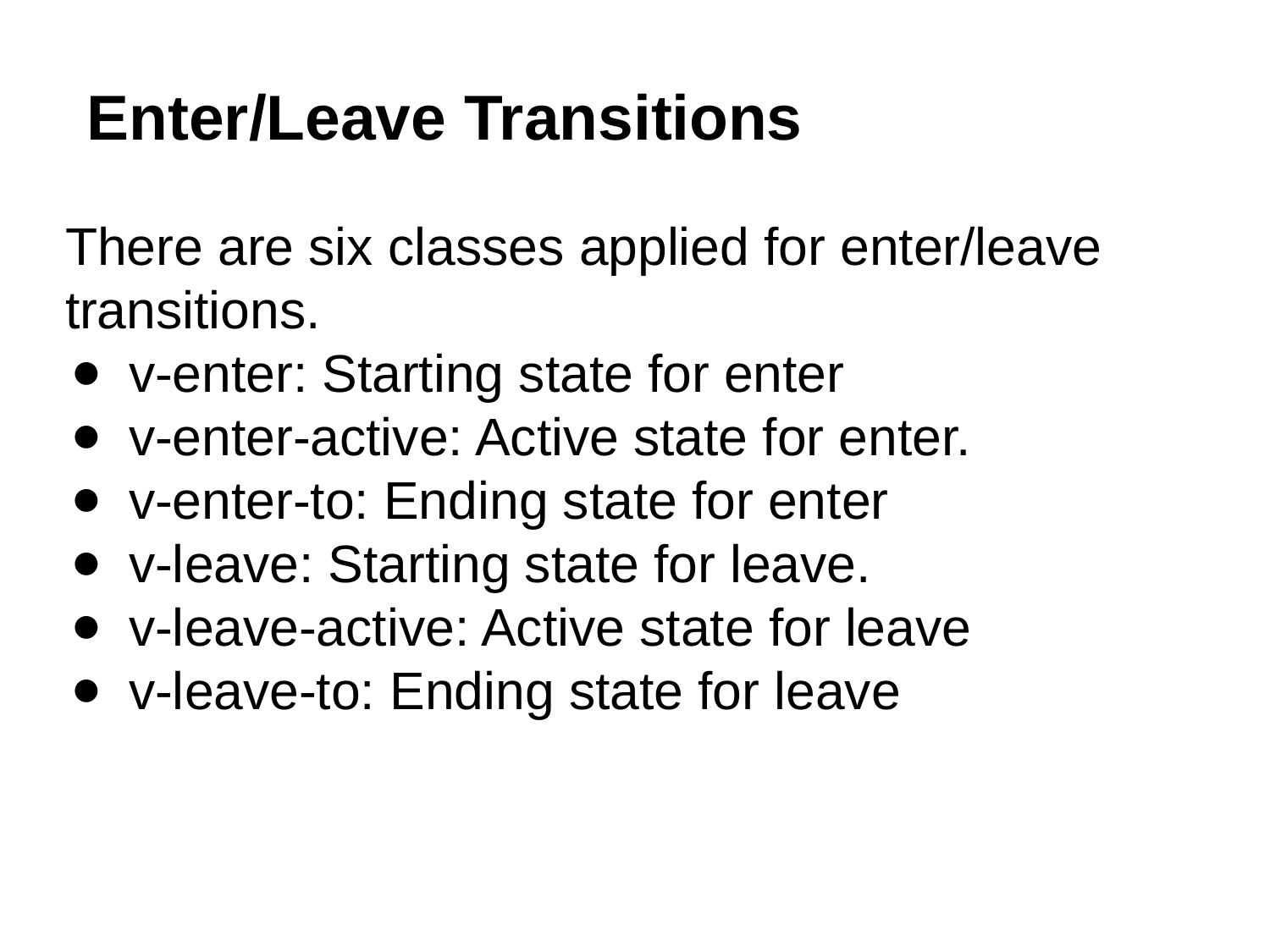

# Enter/Leave Transitions
There are six classes applied for enter/leave transitions.
v-enter: Starting state for enter
v-enter-active: Active state for enter.
v-enter-to: Ending state for enter
v-leave: Starting state for leave.
v-leave-active: Active state for leave
v-leave-to: Ending state for leave